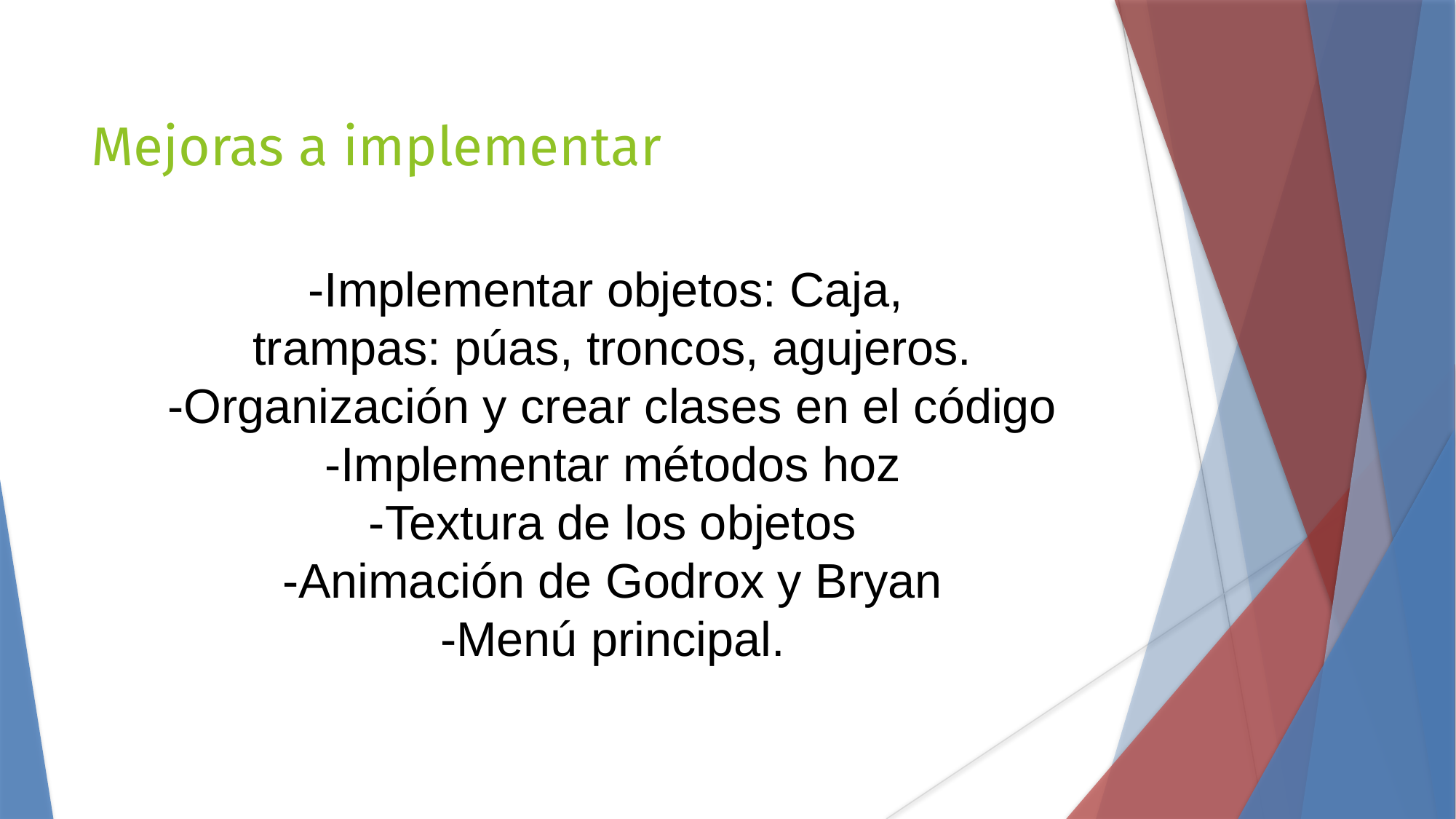

Mejoras a implementar
-Implementar objetos: Caja,
trampas: púas, troncos, agujeros.
-Organización y crear clases en el código
-Implementar métodos hoz
-Textura de los objetos
-Animación de Godrox y Bryan
-Menú principal.